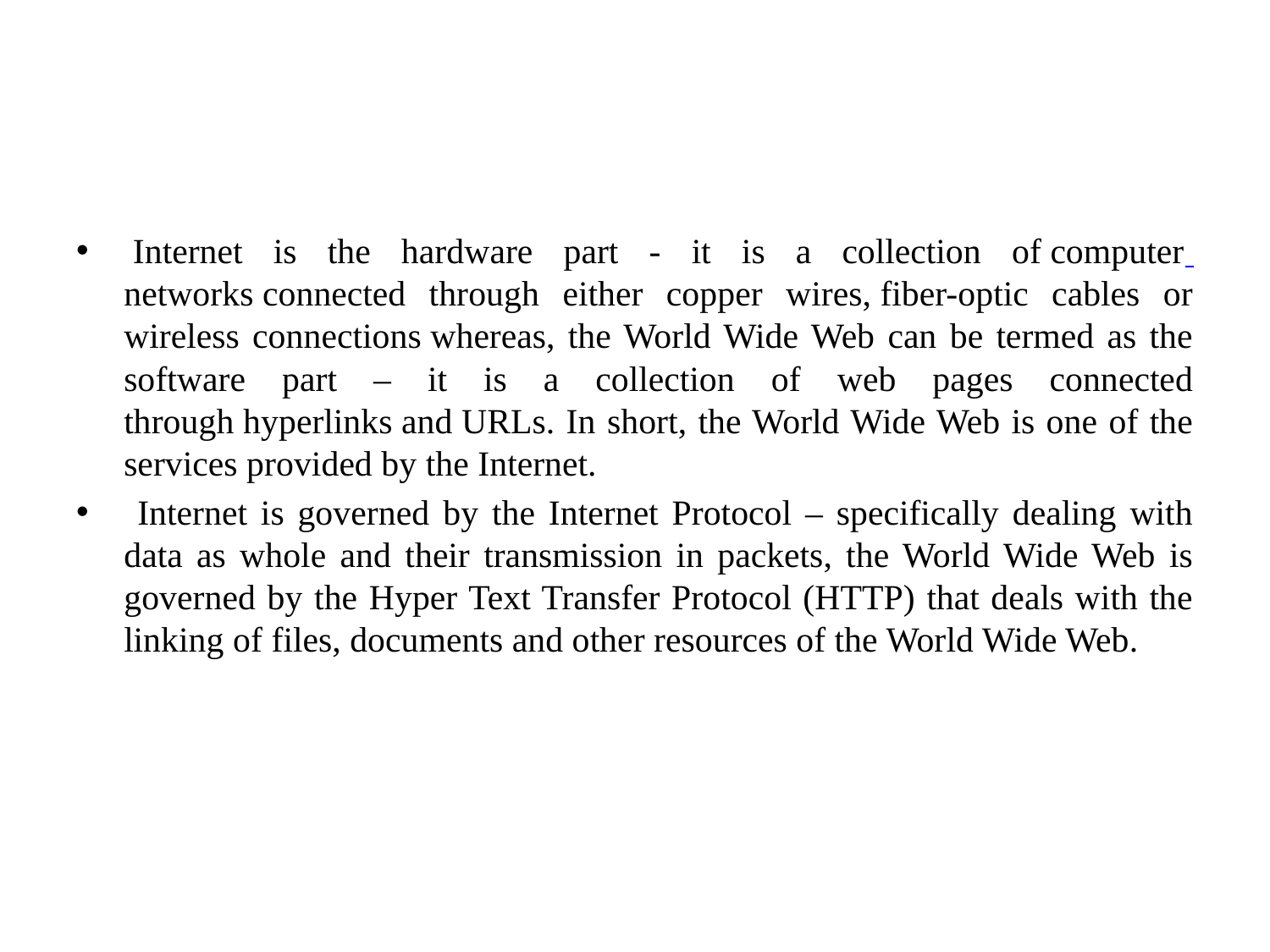

#
 Internet is the hardware part - it is a collection of computer networks connected through either copper wires, fiber-optic cables or wireless connections whereas, the World Wide Web can be termed as the software part – it is a collection of web pages connected through hyperlinks and URLs. In short, the World Wide Web is one of the services provided by the Internet.
 Internet is governed by the Internet Protocol – specifically dealing with data as whole and their transmission in packets, the World Wide Web is governed by the Hyper Text Transfer Protocol (HTTP) that deals with the linking of files, documents and other resources of the World Wide Web.